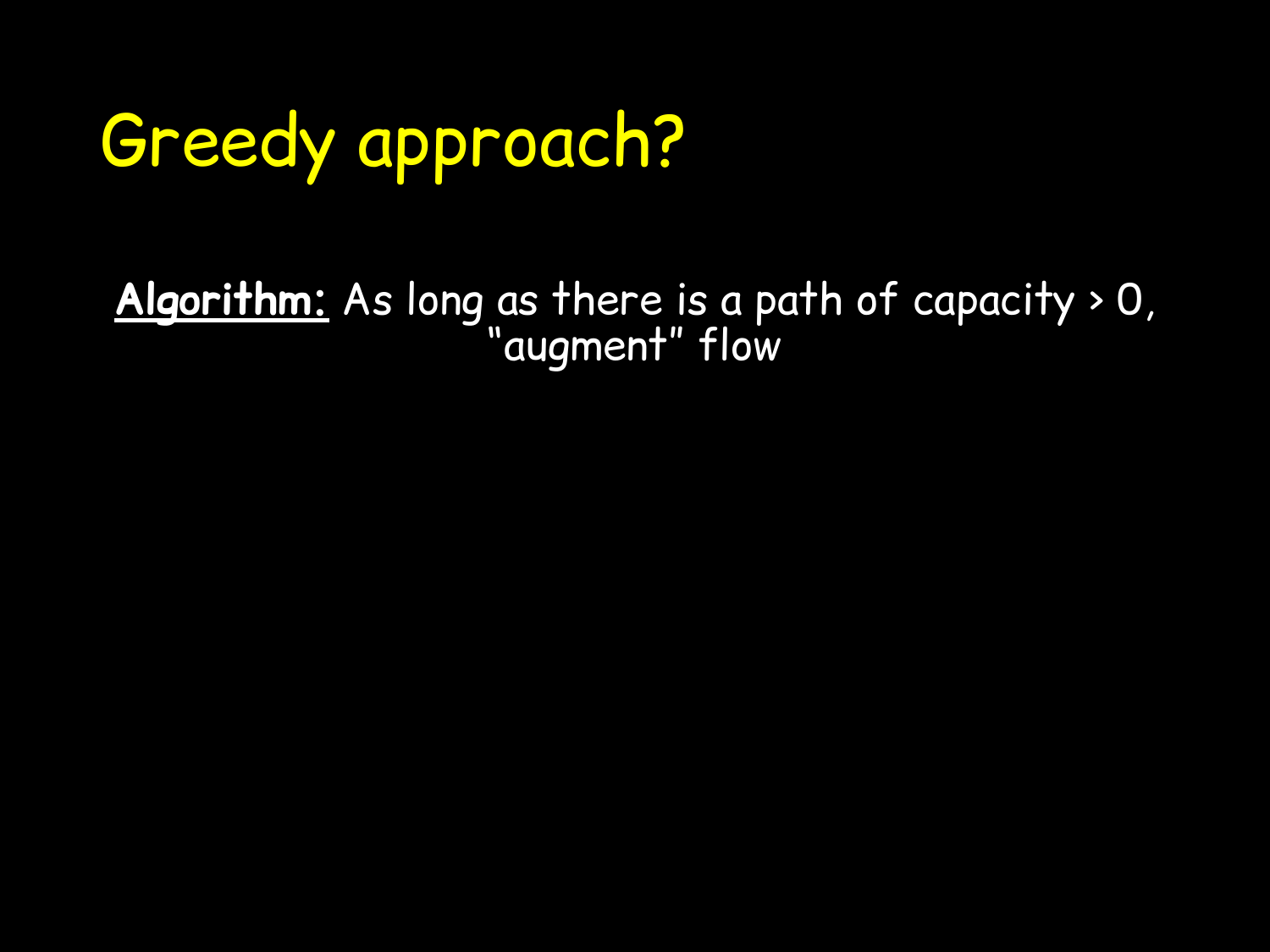

# Greedy approach?
Algorithm: As long as there is a path of capacity > 0, “augment” flow